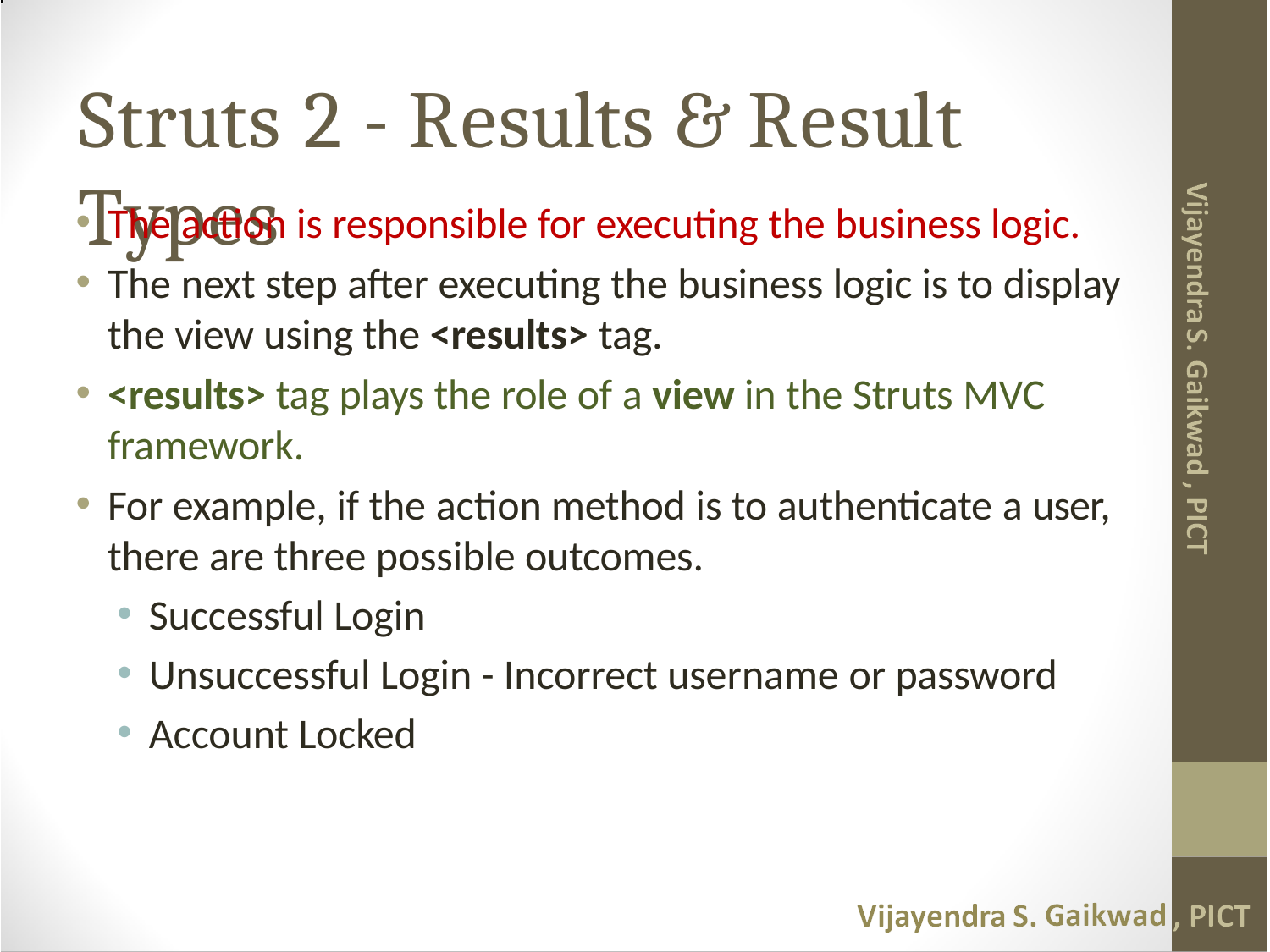

# Struts 2 - Results & Result Types
The action is responsible for executing the business logic.
The next step after executing the business logic is to display  the view using the <results> tag.
<results> tag plays the role of a view in the Struts MVC  framework.
For example, if the action method is to authenticate a user,  there are three possible outcomes.
Successful Login
Unsuccessful Login - Incorrect username or password
Account Locked